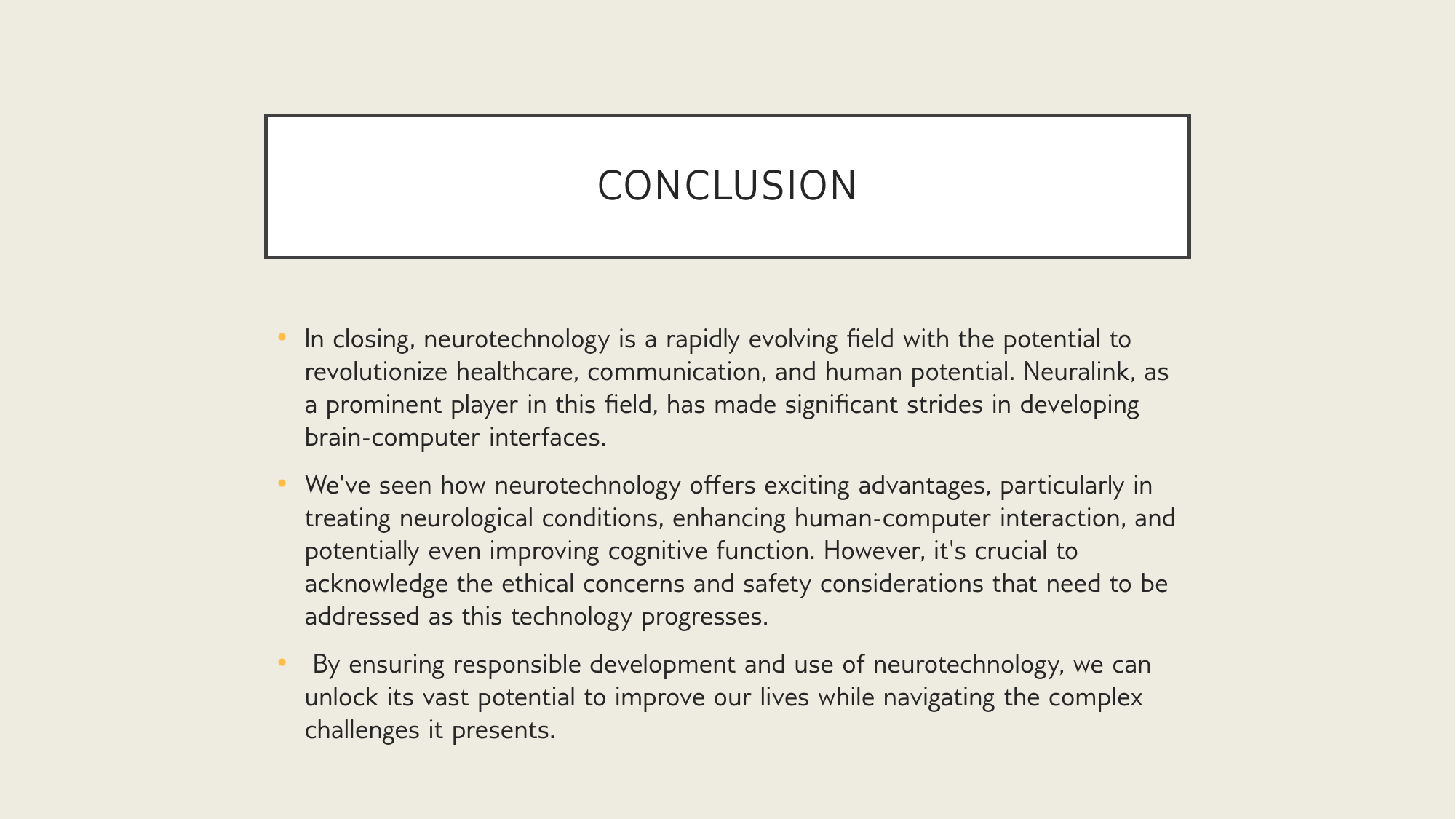

# conclusion
In closing, neurotechnology is a rapidly evolving field with the potential to revolutionize healthcare, communication, and human potential. Neuralink, as a prominent player in this field, has made significant strides in developing brain-computer interfaces.
We've seen how neurotechnology offers exciting advantages, particularly in treating neurological conditions, enhancing human-computer interaction, and potentially even improving cognitive function. However, it's crucial to acknowledge the ethical concerns and safety considerations that need to be addressed as this technology progresses.
 By ensuring responsible development and use of neurotechnology, we can unlock its vast potential to improve our lives while navigating the complex challenges it presents.